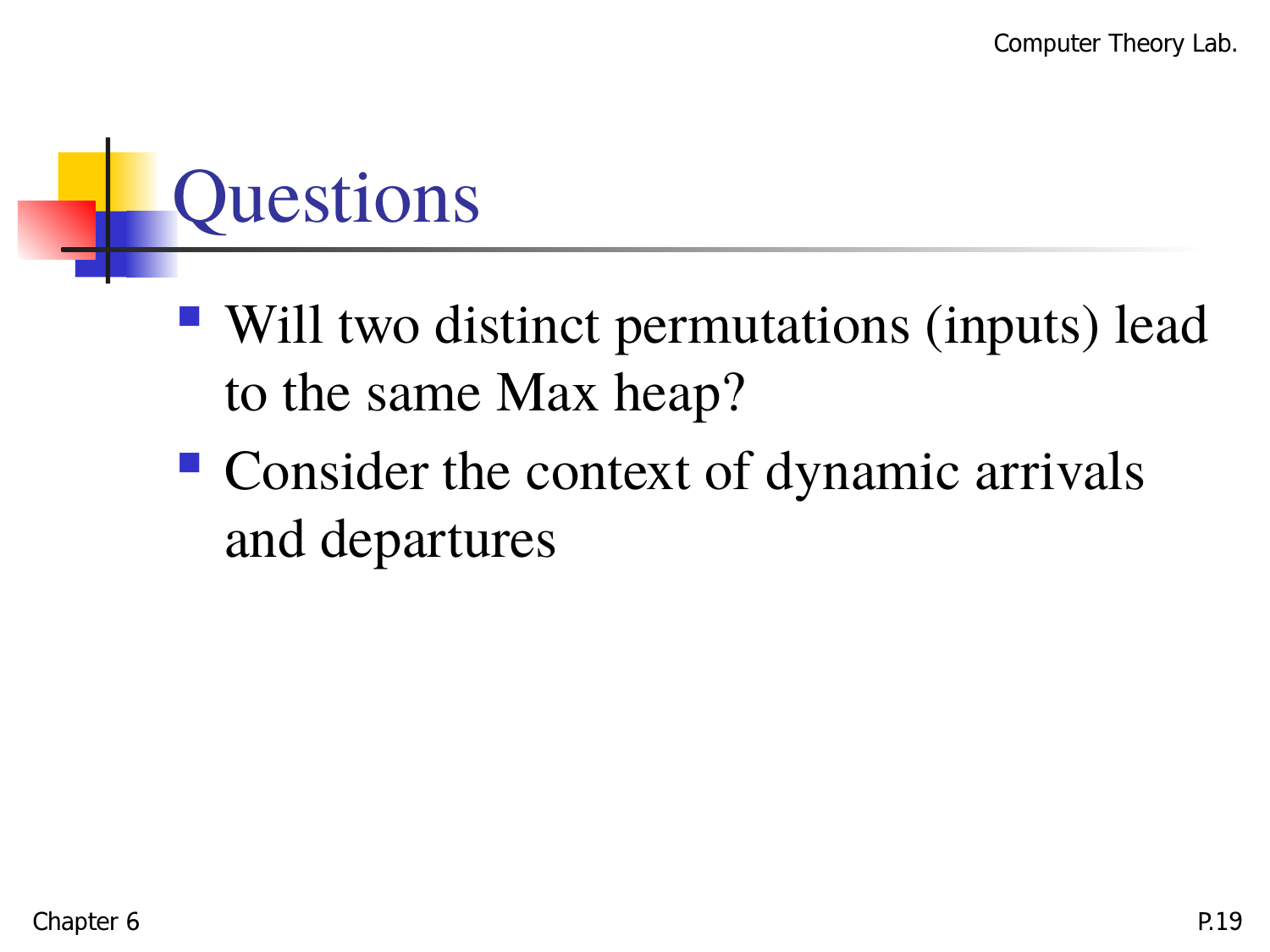

# Questions
Will two distinct permutations (inputs) lead to the same Max heap?
Consider the context of dynamic arrivals and departures
Chapter 6
P.19